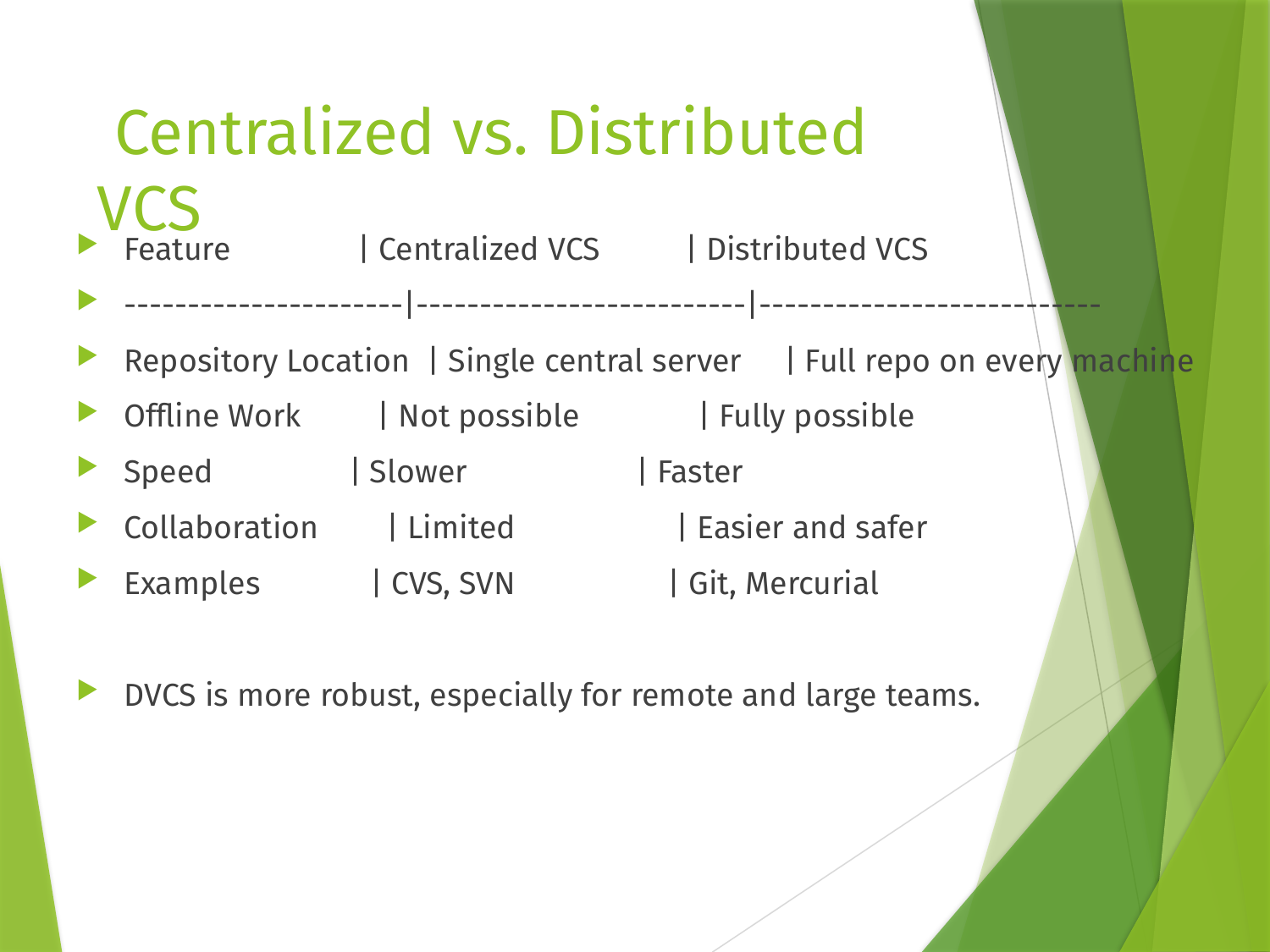

# Centralized vs. Distributed VCS
Feature               | Centralized VCS          | Distributed VCS
----------------------|--------------------------|---------------------------
Repository Location  | Single central server     | Full repo on every machine
Offline Work         | Not possible              | Fully possible
Speed                | Slower                    | Faster
Collaboration        | Limited                   | Easier and safer
Examples             | CVS, SVN                  | Git, Mercurial

DVCS is more robust, especially for remote and large teams.